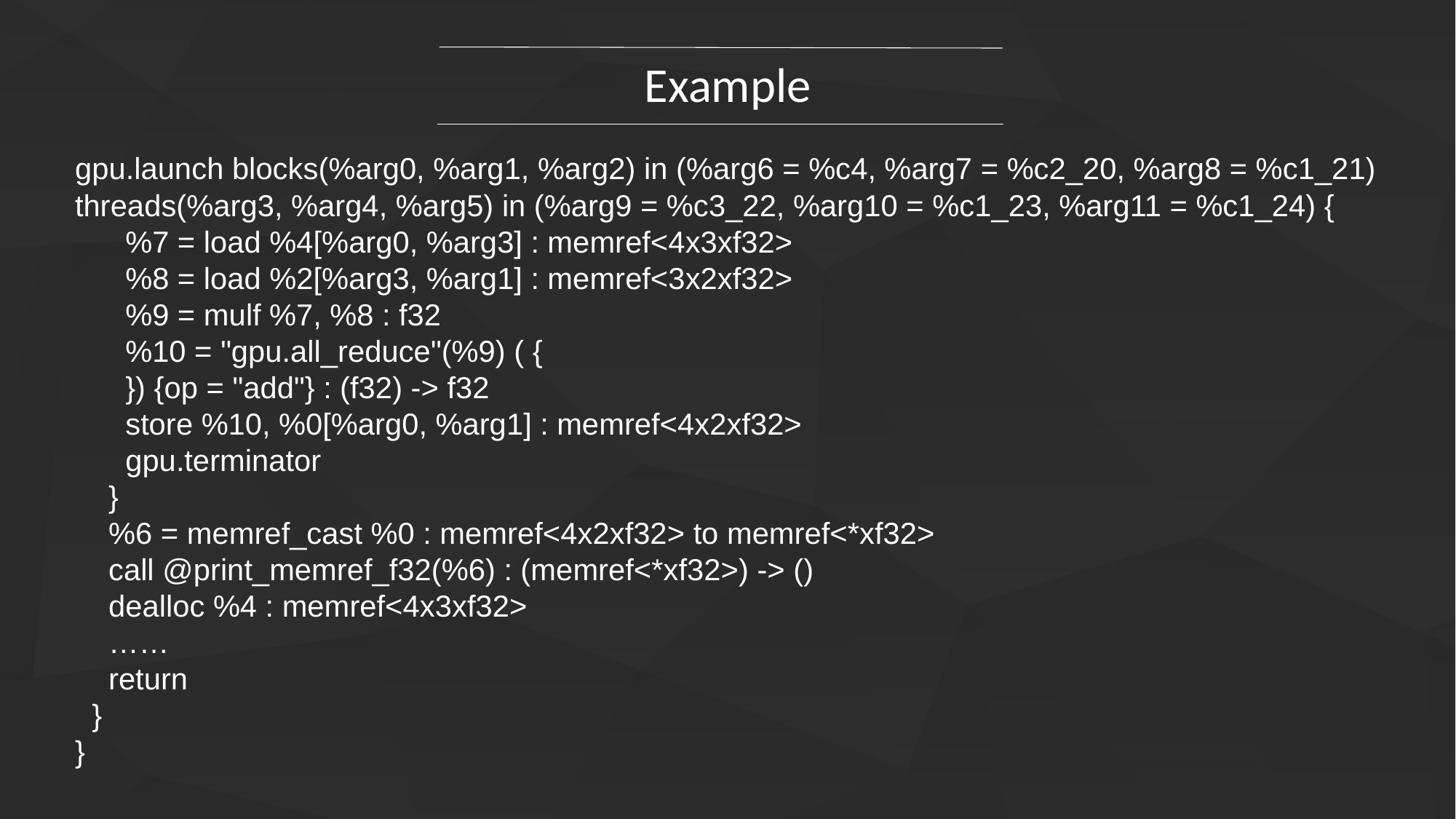

Example
gpu.launch blocks(%arg0, %arg1, %arg2) in (%arg6 = %c4, %arg7 = %c2_20, %arg8 = %c1_21) threads(%arg3, %arg4, %arg5) in (%arg9 = %c3_22, %arg10 = %c1_23, %arg11 = %c1_24) {
      %7 = load %4[%arg0, %arg3] : memref<4x3xf32>
      %8 = load %2[%arg3, %arg1] : memref<3x2xf32>
      %9 = mulf %7, %8 : f32
      %10 = "gpu.all_reduce"(%9) ( {
      }) {op = "add"} : (f32) -> f32
      store %10, %0[%arg0, %arg1] : memref<4x2xf32>
      gpu.terminator
    }
    %6 = memref_cast %0 : memref<4x2xf32> to memref<*xf32>
    call @print_memref_f32(%6) : (memref<*xf32>) -> ()
    dealloc %4 : memref<4x3xf32>
    ……
    return
  }
}